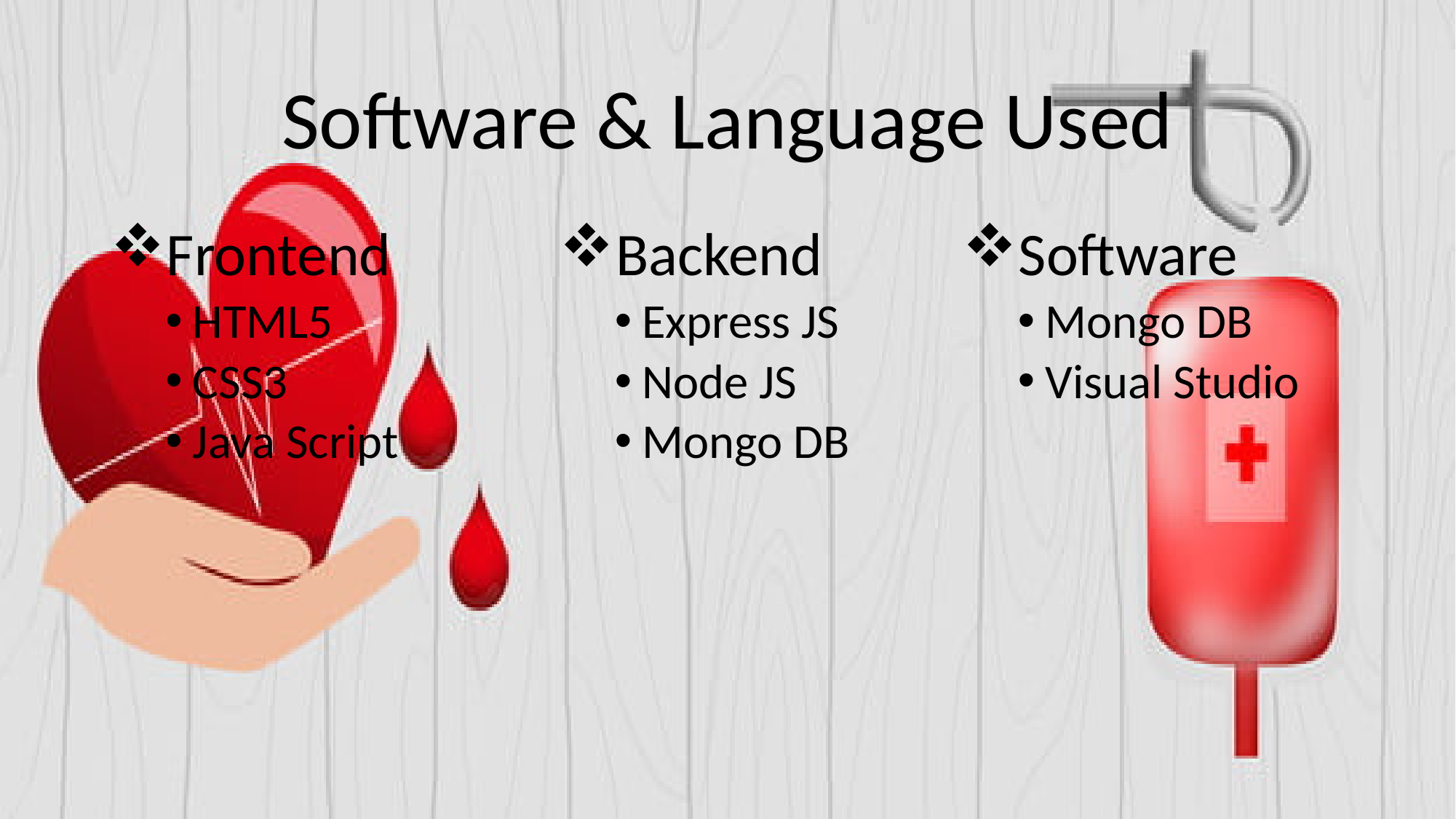

# Software & Language Used
Frontend
HTML5
CSS3
Java Script
Backend
Express JS
Node JS
Mongo DB
Software
Mongo DB
Visual Studio